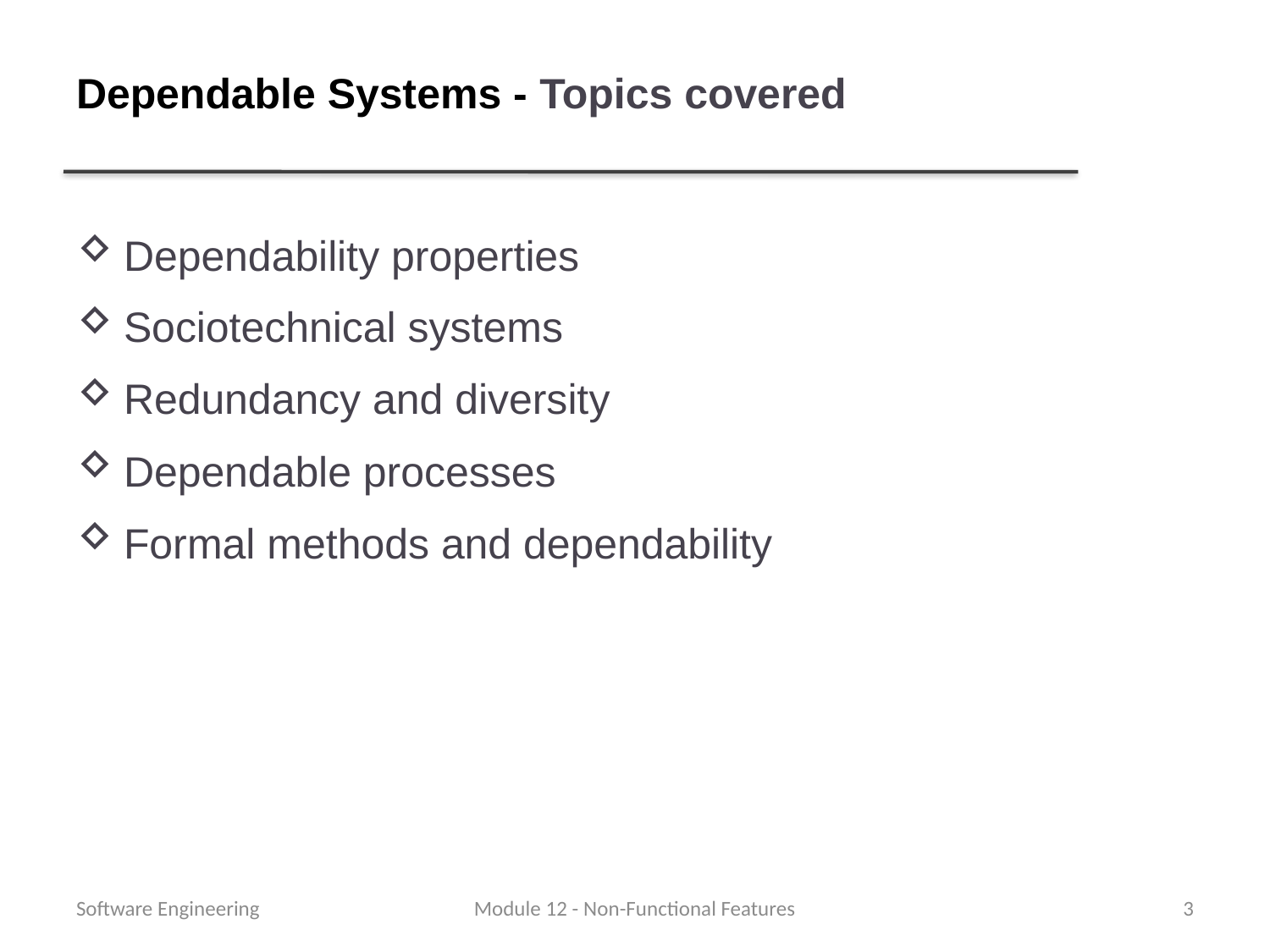

# Dependable Systems - Topics covered
Dependability properties
Sociotechnical systems
Redundancy and diversity
Dependable processes
Formal methods and dependability
Software Engineering
Module 12 - Non-Functional Features
3